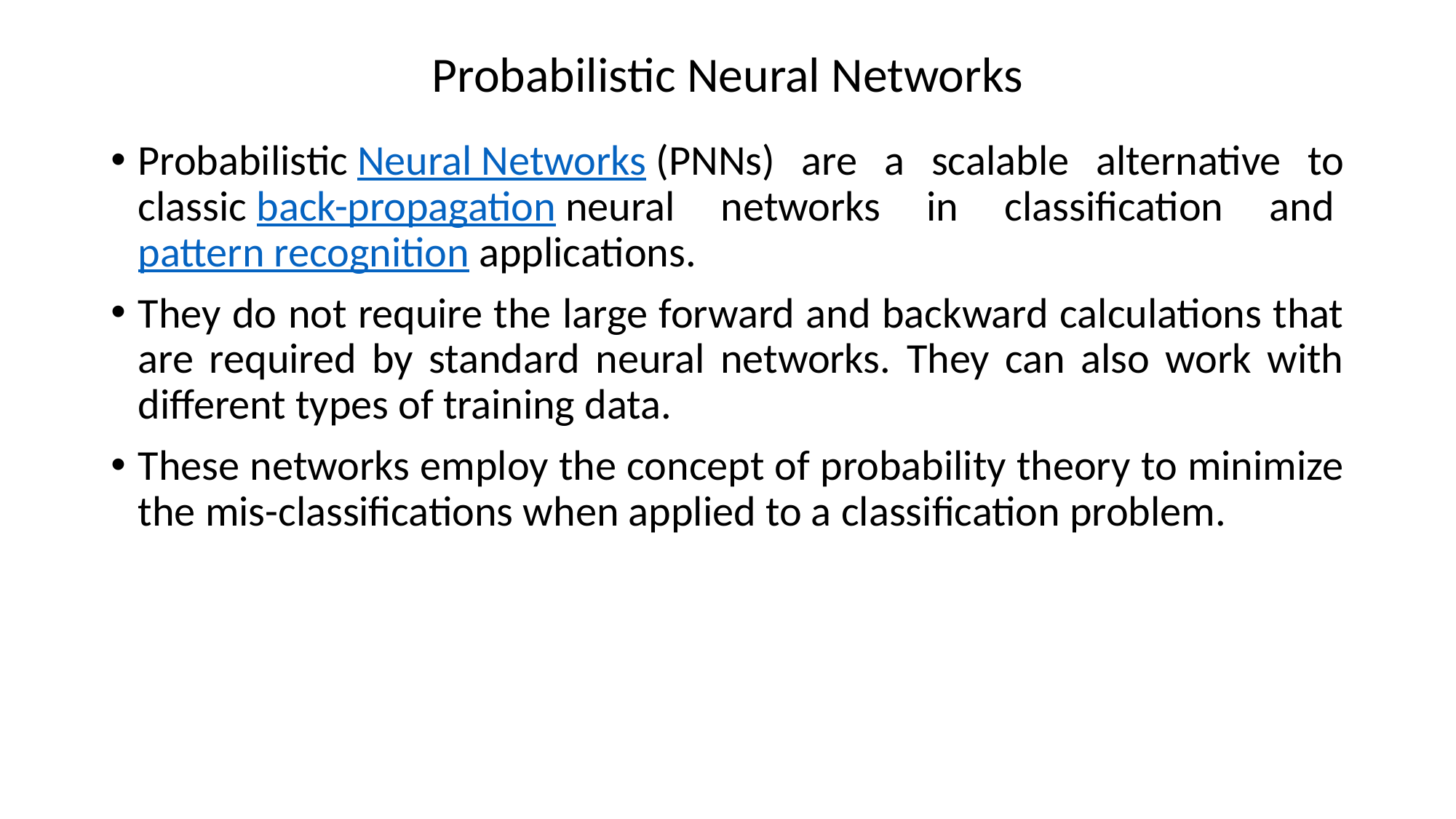

# Probabilistic Neural Networks
Probabilistic Neural Networks (PNNs) are a scalable alternative to classic back-propagation neural networks in classification and pattern recognition applications.
They do not require the large forward and backward calculations that are required by standard neural networks. They can also work with different types of training data.
These networks employ the concept of probability theory to minimize the mis-classifications when applied to a classification problem.